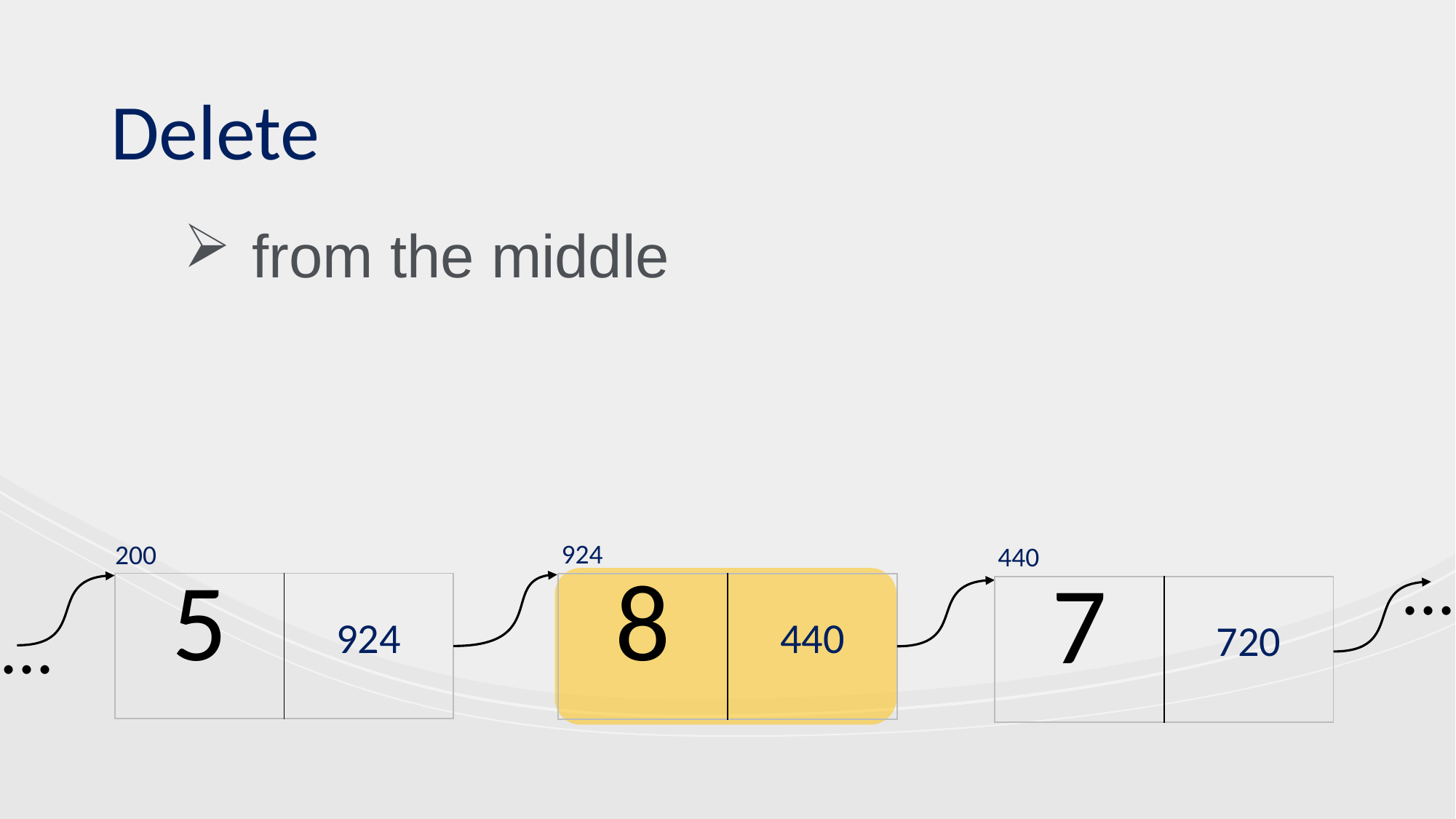

Delete
from the middle
924
200
440
...

| 5 | 924 |
| --- | --- |
| 8 | 440 |
| --- | --- |
| 7 | 720 |
| --- | --- |
...